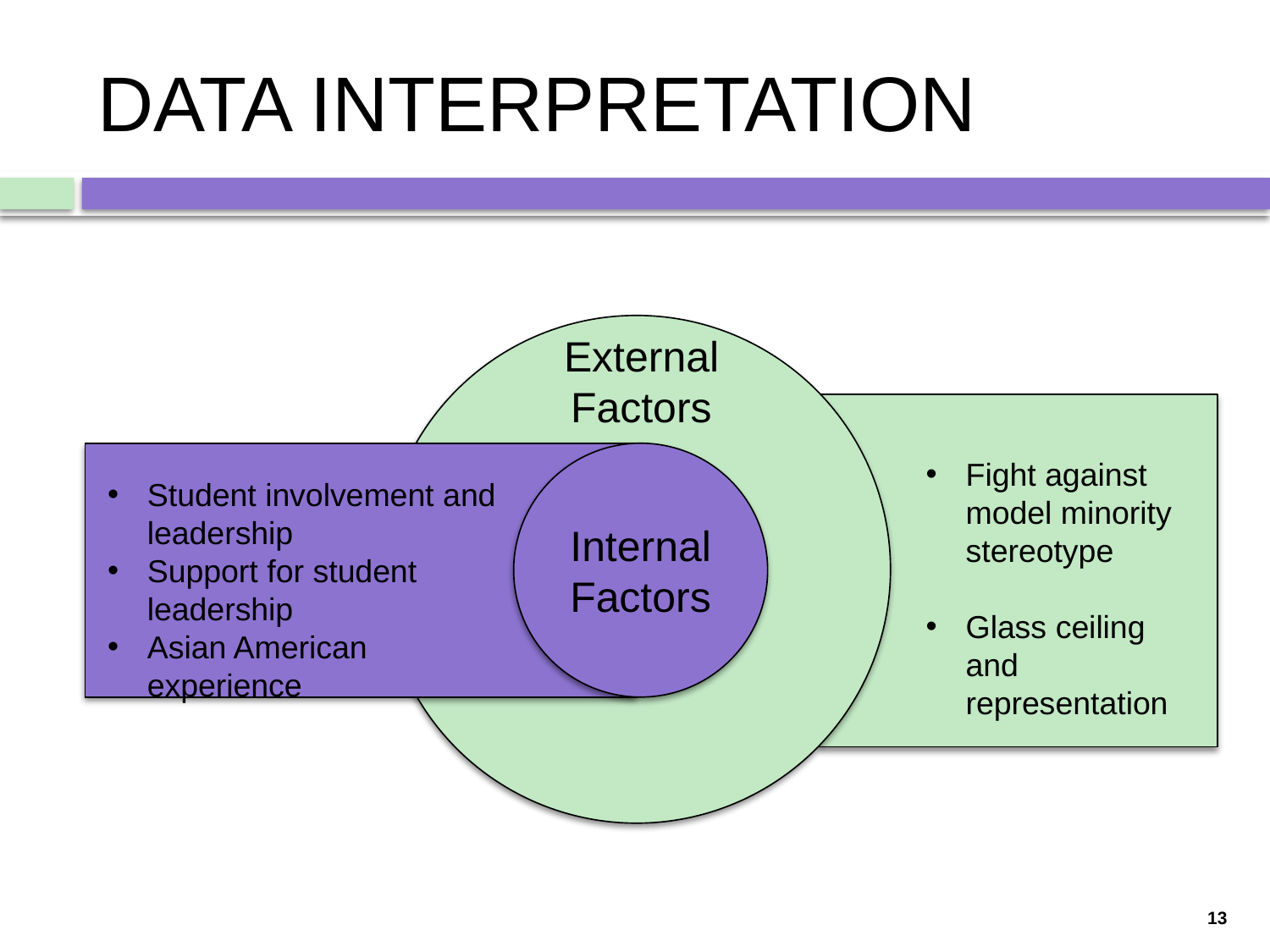

# DATA INTERPRETATION

External Factors

Internal Factors
Fight against model minority stereotype

Glass ceiling and representation
Student involvement and leadership
Support for student leadership
Asian American experience

13